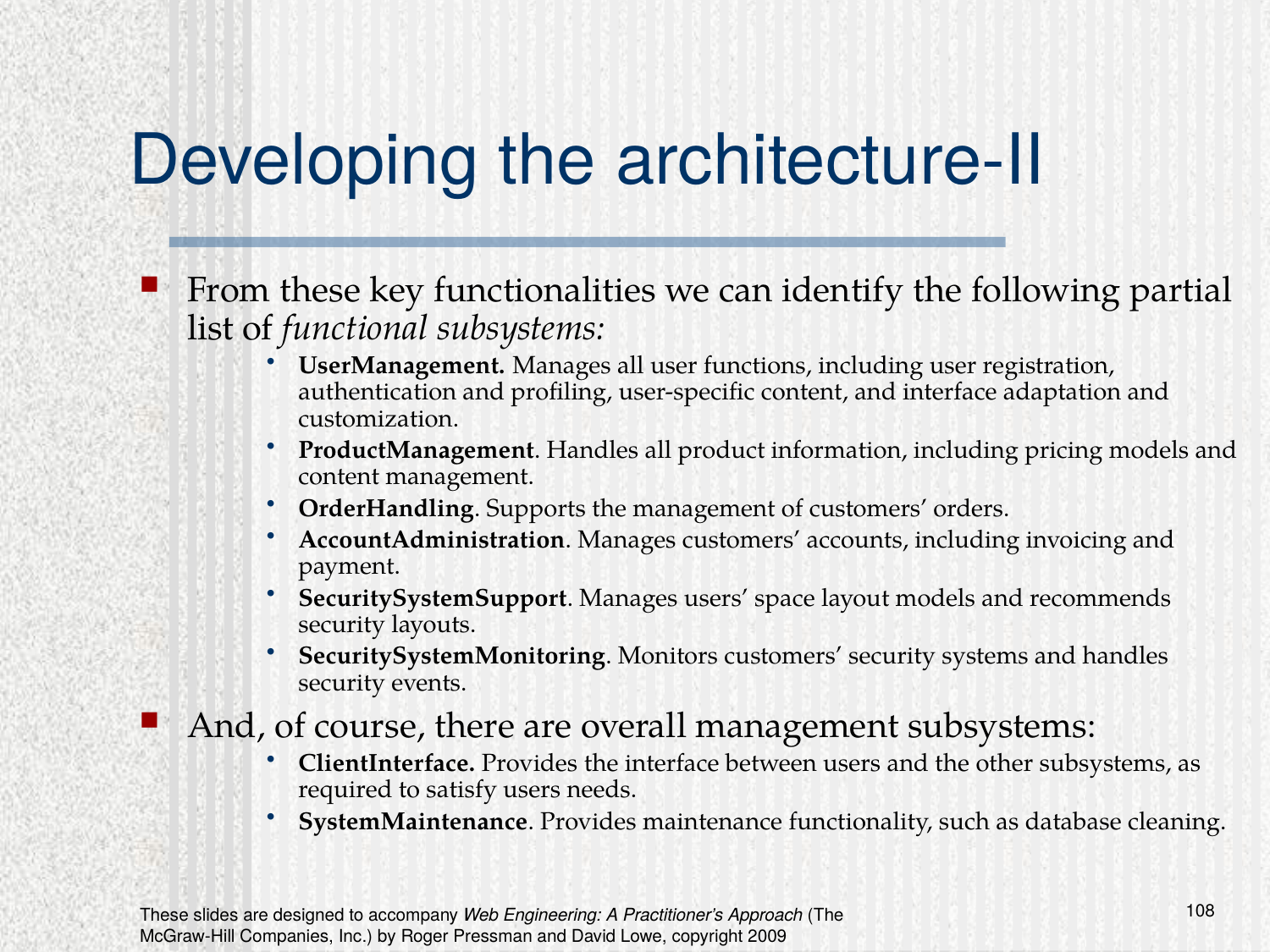

# Developing the architecture-II
From these key functionalities we can identify the following partial list of functional subsystems:
UserManagement. Manages all user functions, including user registration, authentication and profiling, user-specific content, and interface adaptation and customization.
ProductManagement. Handles all product information, including pricing models and content management.
OrderHandling. Supports the management of customers’ orders.
AccountAdministration. Manages customers’ accounts, including invoicing and payment.
SecuritySystemSupport. Manages users’ space layout models and recommends security layouts.
SecuritySystemMonitoring. Monitors customers’ security systems and handles security events.
And, of course, there are overall management subsystems:
ClientInterface. Provides the interface between users and the other subsystems, as required to satisfy users needs.
SystemMaintenance. Provides maintenance functionality, such as database cleaning.
108
These slides are designed to accompany Web Engineering: A Practitioner’s Approach (The McGraw-Hill Companies, Inc.) by Roger Pressman and David Lowe, copyright 2009